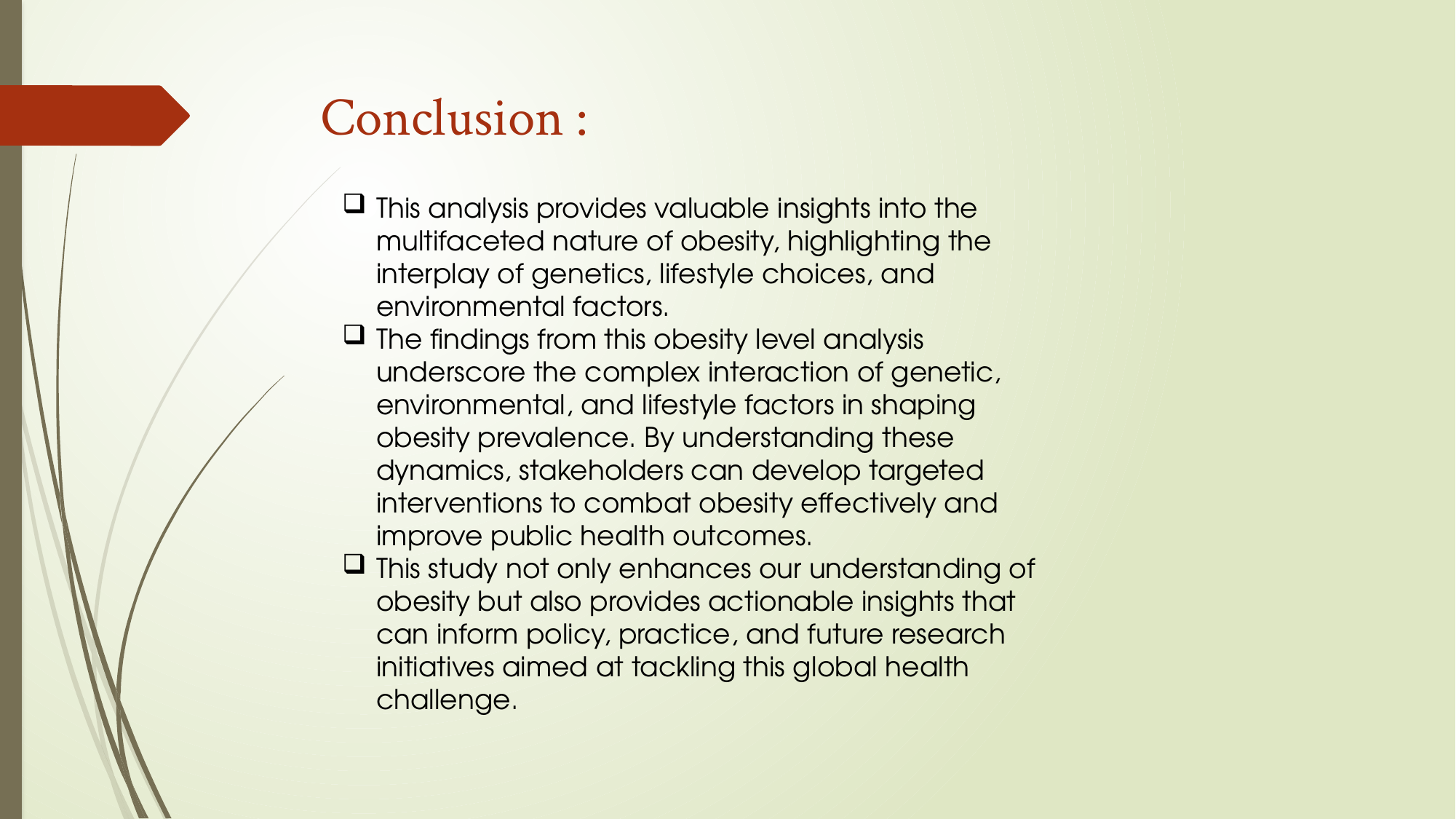

# Conclusion :
This analysis provides valuable insights into the multifaceted nature of obesity, highlighting the interplay of genetics, lifestyle choices, and environmental factors.
The findings from this obesity level analysis underscore the complex interaction of genetic, environmental, and lifestyle factors in shaping obesity prevalence. By understanding these dynamics, stakeholders can develop targeted interventions to combat obesity effectively and improve public health outcomes.
This study not only enhances our understanding of obesity but also provides actionable insights that can inform policy, practice, and future research initiatives aimed at tackling this global health challenge.